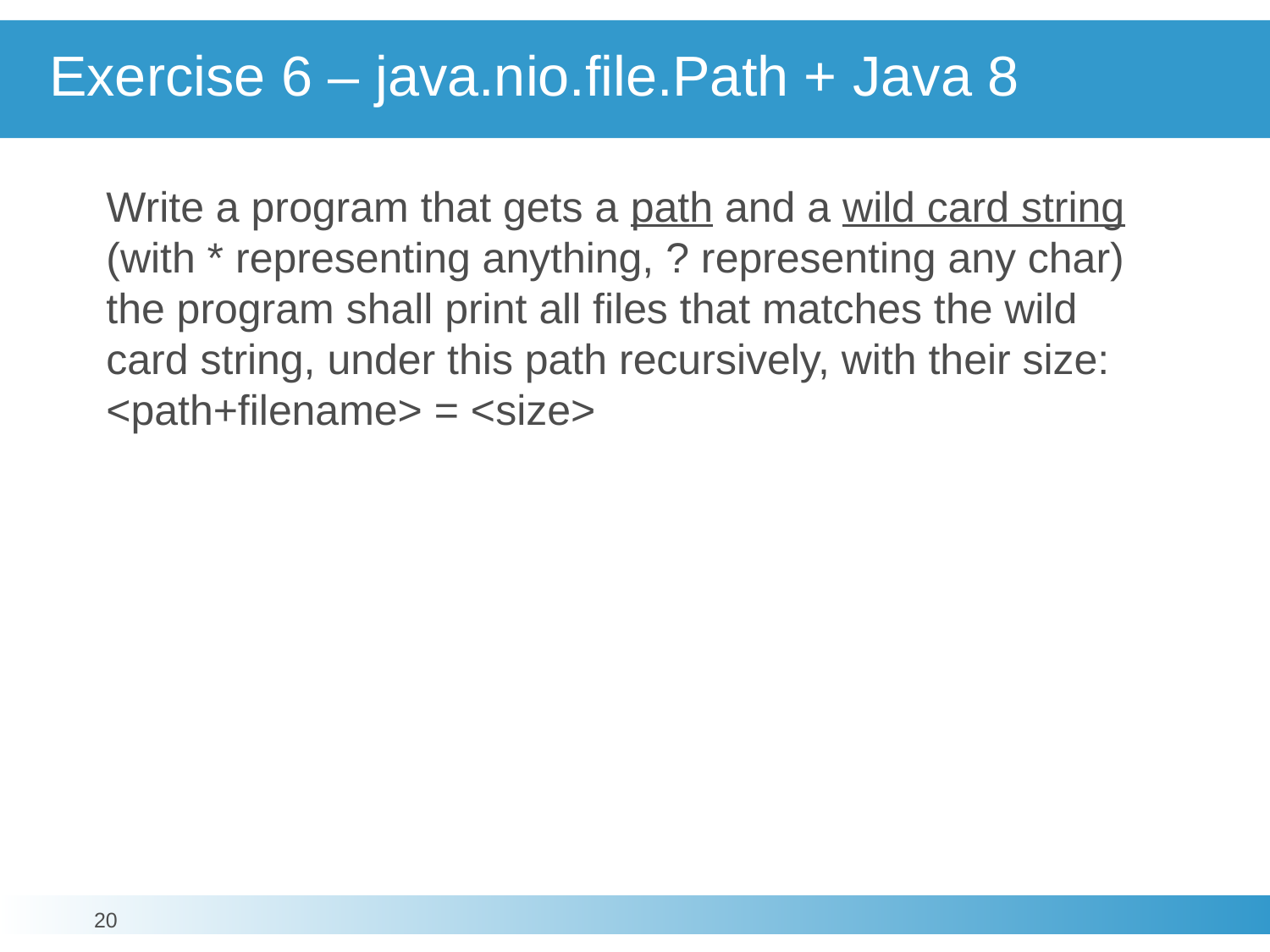

# Exercise 6 – java.nio.file.Path + Java 8
Write a program that gets a path and a wild card string (with * representing anything, ? representing any char)
the program shall print all files that matches the wild card string, under this path recursively, with their size: <path+filename> = <size>

20